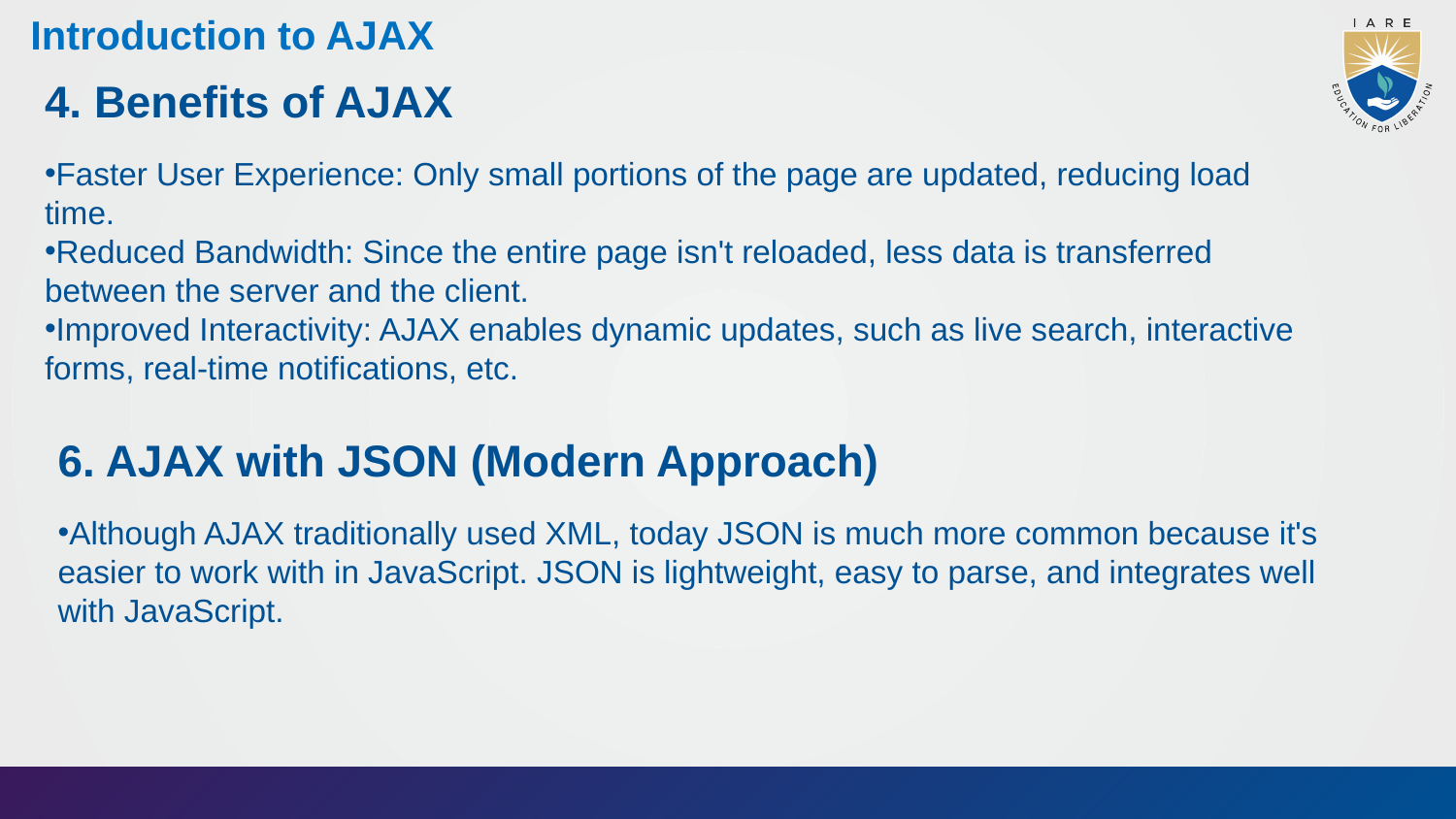

# Introduction to AJAX
4. Benefits of AJAX
Faster User Experience: Only small portions of the page are updated, reducing load time.
Reduced Bandwidth: Since the entire page isn't reloaded, less data is transferred between the server and the client.
Improved Interactivity: AJAX enables dynamic updates, such as live search, interactive forms, real-time notifications, etc.
6. AJAX with JSON (Modern Approach)
Although AJAX traditionally used XML, today JSON is much more common because it's easier to work with in JavaScript. JSON is lightweight, easy to parse, and integrates well with JavaScript.
4